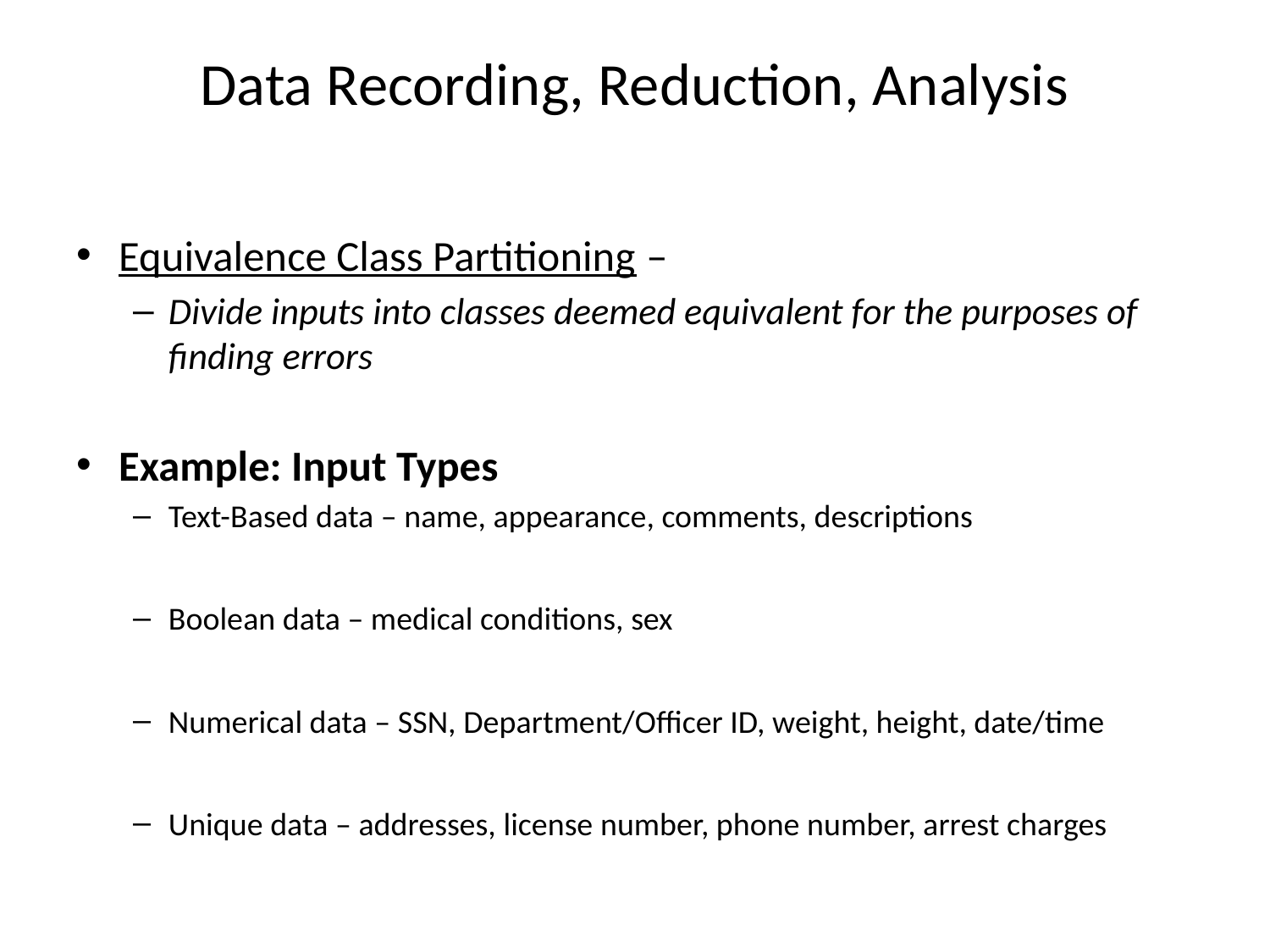

# Data Recording, Reduction, Analysis
Equivalence Class Partitioning –
Divide inputs into classes deemed equivalent for the purposes of finding errors

Example: Input Types
Text-Based data – name, appearance, comments, descriptions

Boolean data – medical conditions, sex

Numerical data – SSN, Department/Officer ID, weight, height, date/time

Unique data – addresses, license number, phone number, arrest charges